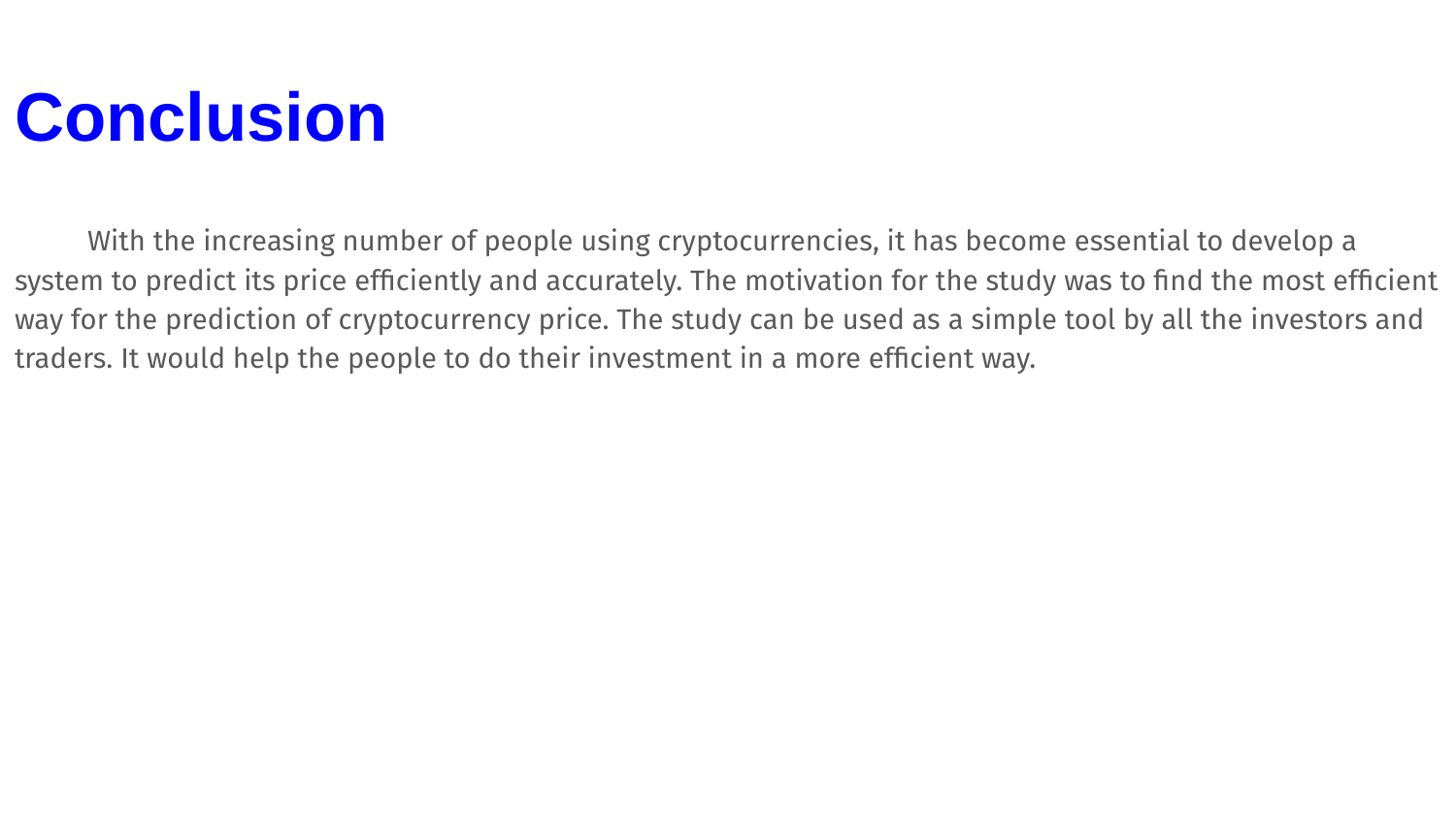

# Conclusion

With the increasing number of people using cryptocurrencies, it has become essential to develop a system to predict its price efficiently and accurately. The motivation for the study was to find the most efficient way for the prediction of cryptocurrency price. The study can be used as a simple tool by all the investors and traders. It would help the people to do their investment in a more efficient way.